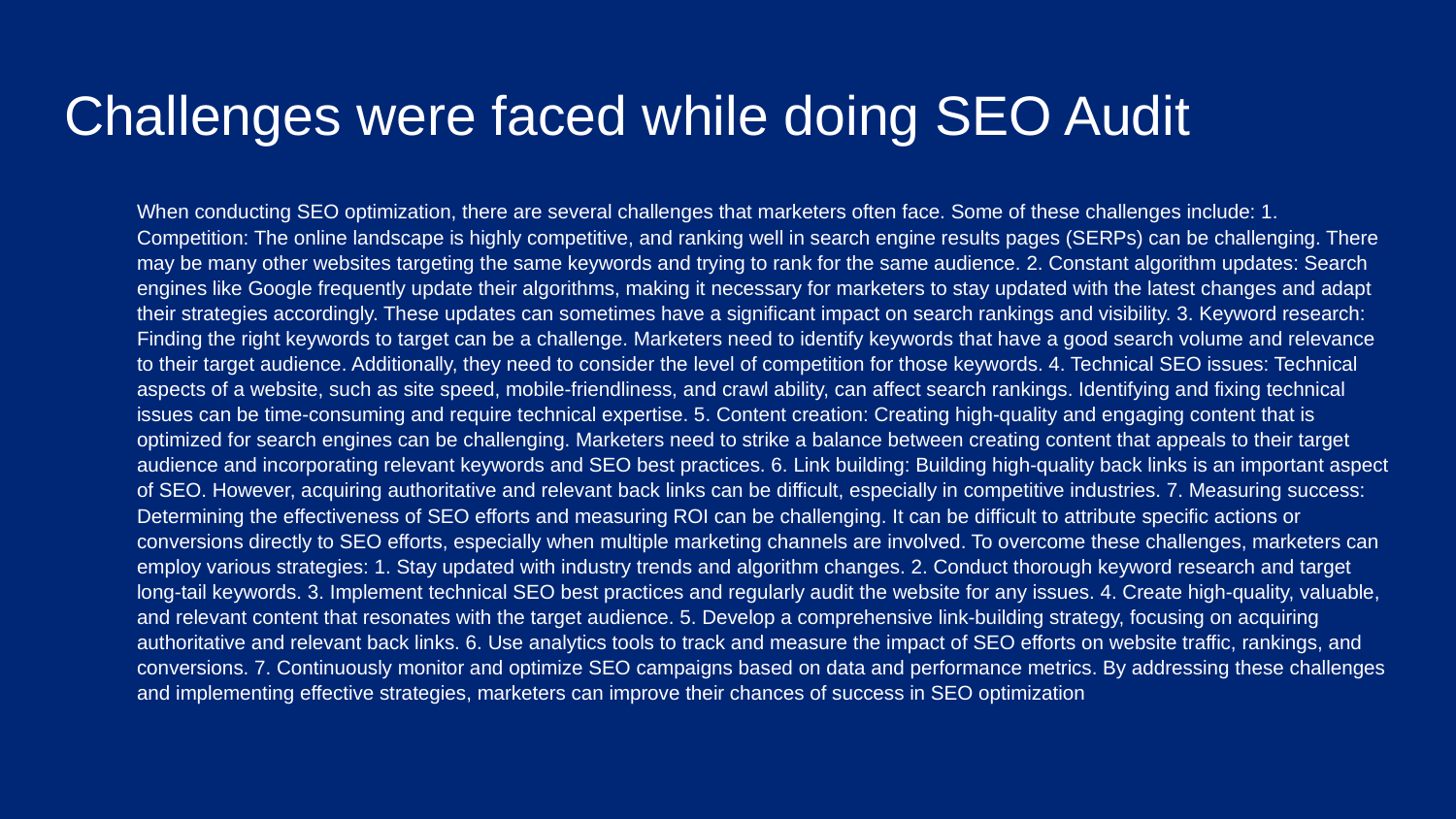

# Challenges were faced while doing SEO Audit
When conducting SEO optimization, there are several challenges that marketers often face. Some of these challenges include: 1. Competition: The online landscape is highly competitive, and ranking well in search engine results pages (SERPs) can be challenging. There may be many other websites targeting the same keywords and trying to rank for the same audience. 2. Constant algorithm updates: Search engines like Google frequently update their algorithms, making it necessary for marketers to stay updated with the latest changes and adapt their strategies accordingly. These updates can sometimes have a significant impact on search rankings and visibility. 3. Keyword research: Finding the right keywords to target can be a challenge. Marketers need to identify keywords that have a good search volume and relevance to their target audience. Additionally, they need to consider the level of competition for those keywords. 4. Technical SEO issues: Technical aspects of a website, such as site speed, mobile-friendliness, and crawl ability, can affect search rankings. Identifying and fixing technical issues can be time-consuming and require technical expertise. 5. Content creation: Creating high-quality and engaging content that is optimized for search engines can be challenging. Marketers need to strike a balance between creating content that appeals to their target audience and incorporating relevant keywords and SEO best practices. 6. Link building: Building high-quality back links is an important aspect of SEO. However, acquiring authoritative and relevant back links can be difficult, especially in competitive industries. 7. Measuring success: Determining the effectiveness of SEO efforts and measuring ROI can be challenging. It can be difficult to attribute specific actions or conversions directly to SEO efforts, especially when multiple marketing channels are involved. To overcome these challenges, marketers can employ various strategies: 1. Stay updated with industry trends and algorithm changes. 2. Conduct thorough keyword research and target long-tail keywords. 3. Implement technical SEO best practices and regularly audit the website for any issues. 4. Create high-quality, valuable, and relevant content that resonates with the target audience. 5. Develop a comprehensive link-building strategy, focusing on acquiring authoritative and relevant back links. 6. Use analytics tools to track and measure the impact of SEO efforts on website traffic, rankings, and conversions. 7. Continuously monitor and optimize SEO campaigns based on data and performance metrics. By addressing these challenges and implementing effective strategies, marketers can improve their chances of success in SEO optimization